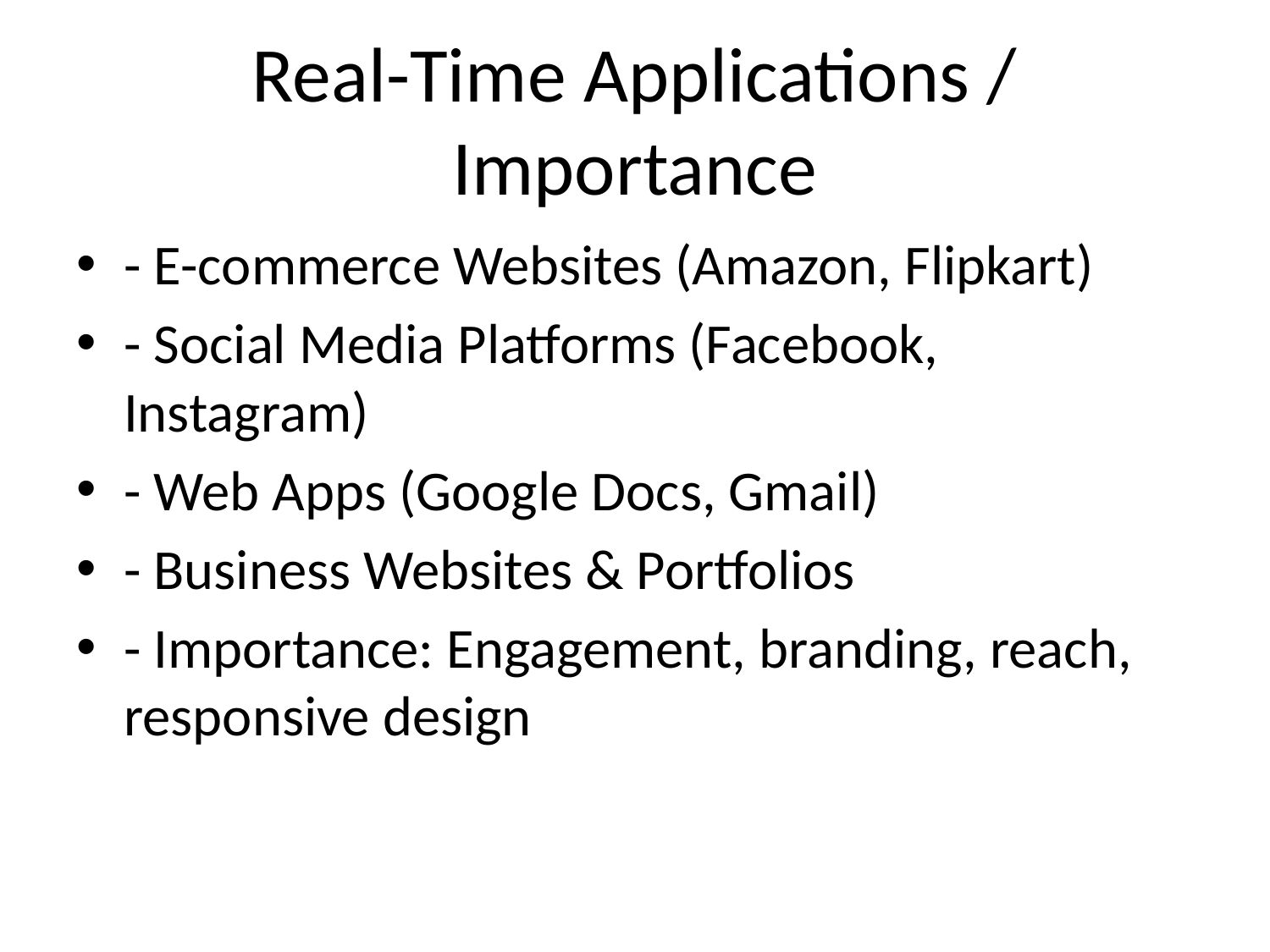

# Real-Time Applications / Importance
- E-commerce Websites (Amazon, Flipkart)
- Social Media Platforms (Facebook, Instagram)
- Web Apps (Google Docs, Gmail)
- Business Websites & Portfolios
- Importance: Engagement, branding, reach, responsive design